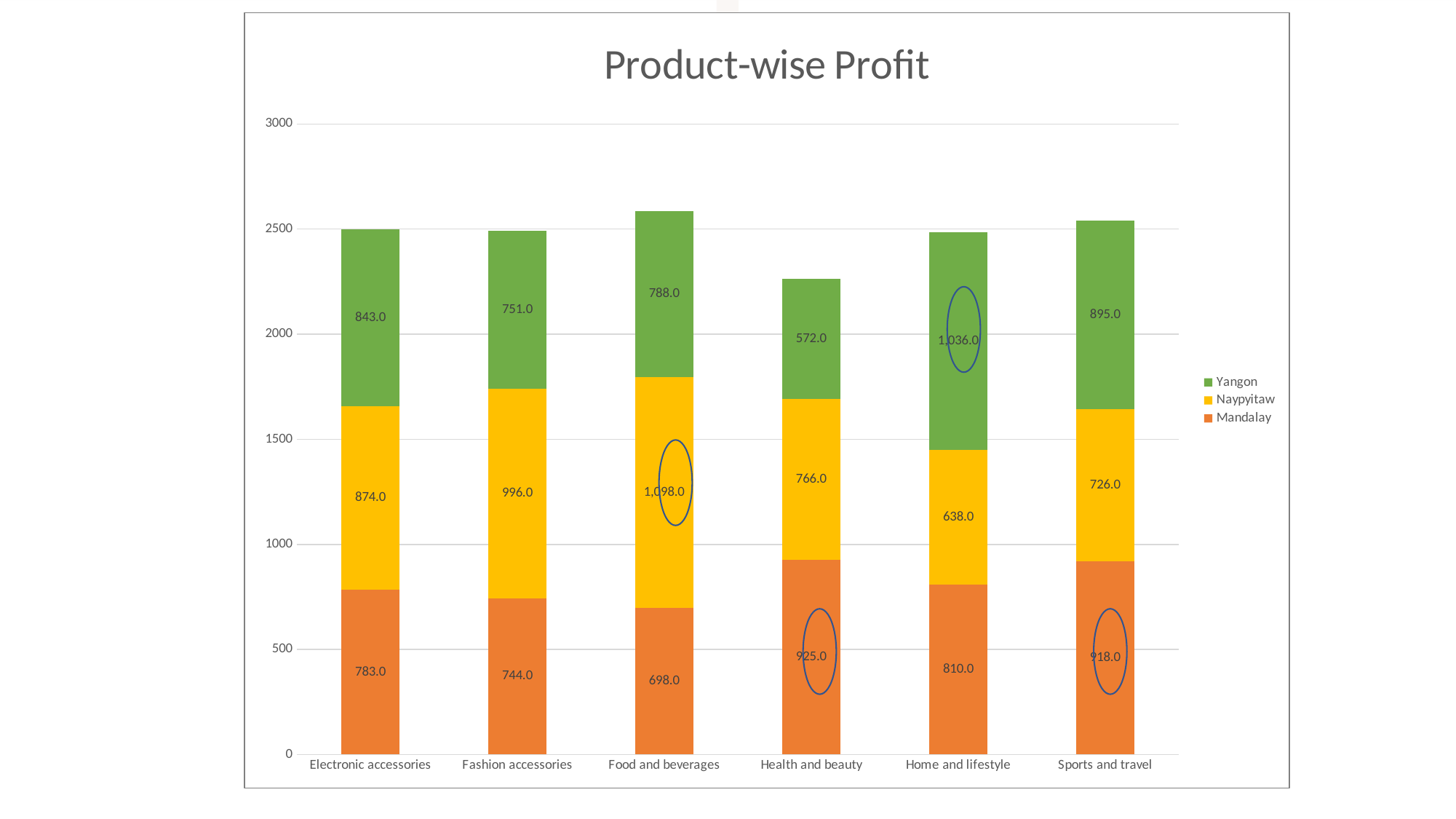

### Chart: Product-wise Profit

| Category | Mandalay | Naypyitaw | Yangon |
|---|---|---|---|
| Electronic accessories | 783.0 | 874.0 | 843.0 |
| Fashion accessories | 744.0 | 996.0 | 751.0 |
| Food and beverages | 698.0 | 1098.0 | 788.0 |
| Health and beauty | 925.0 | 766.0 | 572.0 |
| Home and lifestyle | 810.0 | 638.0 | 1036.0 |
| Sports and travel | 918.0 | 726.0 | 895.0 |